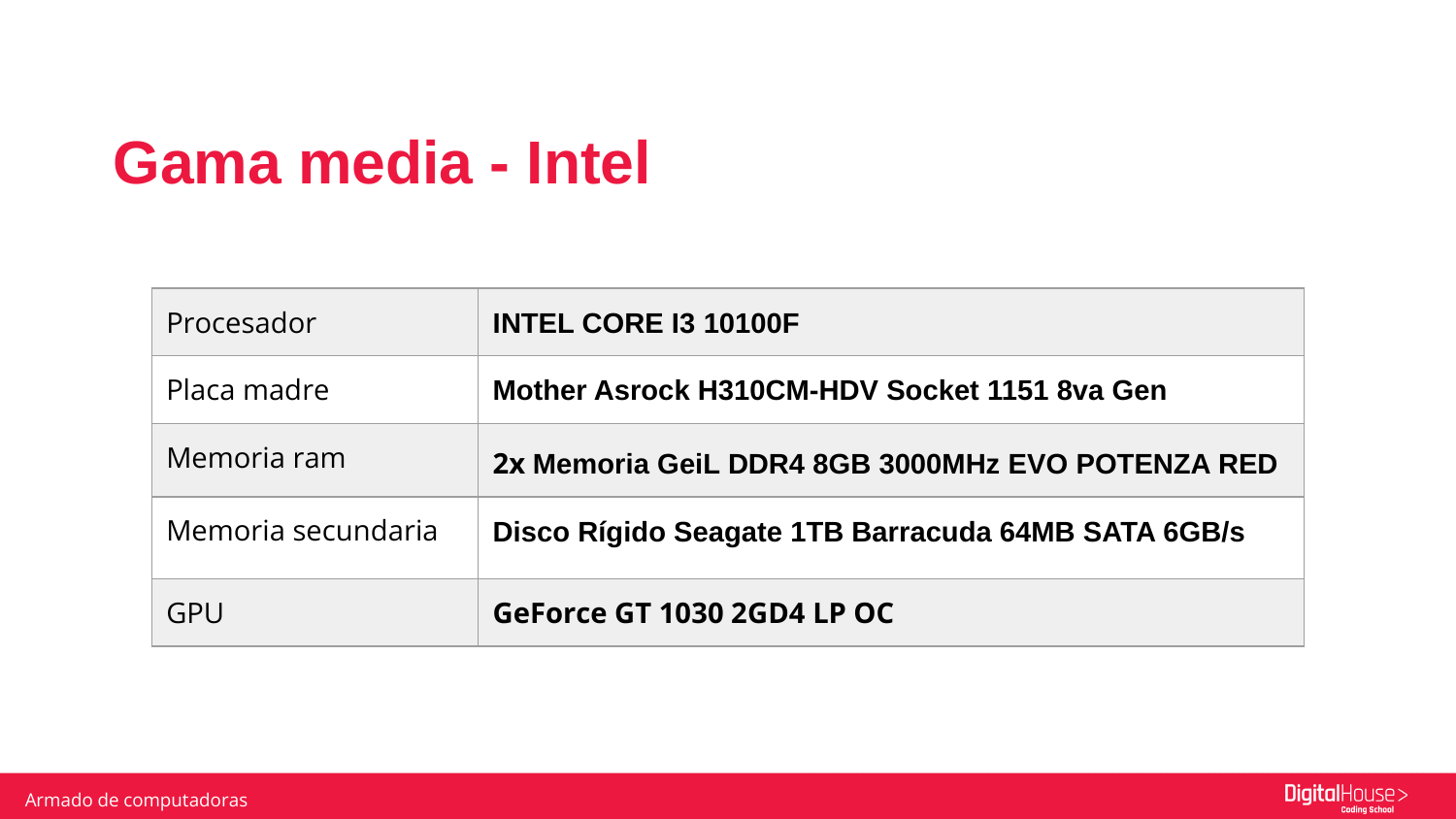

Gama media - Intel

| Procesador | INTEL CORE I3 10100F |
| --- | --- |
| Placa madre | Mother Asrock H310CM-HDV Socket 1151 8va Gen |
| Memoria ram | 2x Memoria GeiL DDR4 8GB 3000MHz EVO POTENZA RED |
| Memoria secundaria | Disco Rígido Seagate 1TB Barracuda 64MB SATA 6GB/s |
| GPU | GeForce GT 1030 2GD4 LP OC |